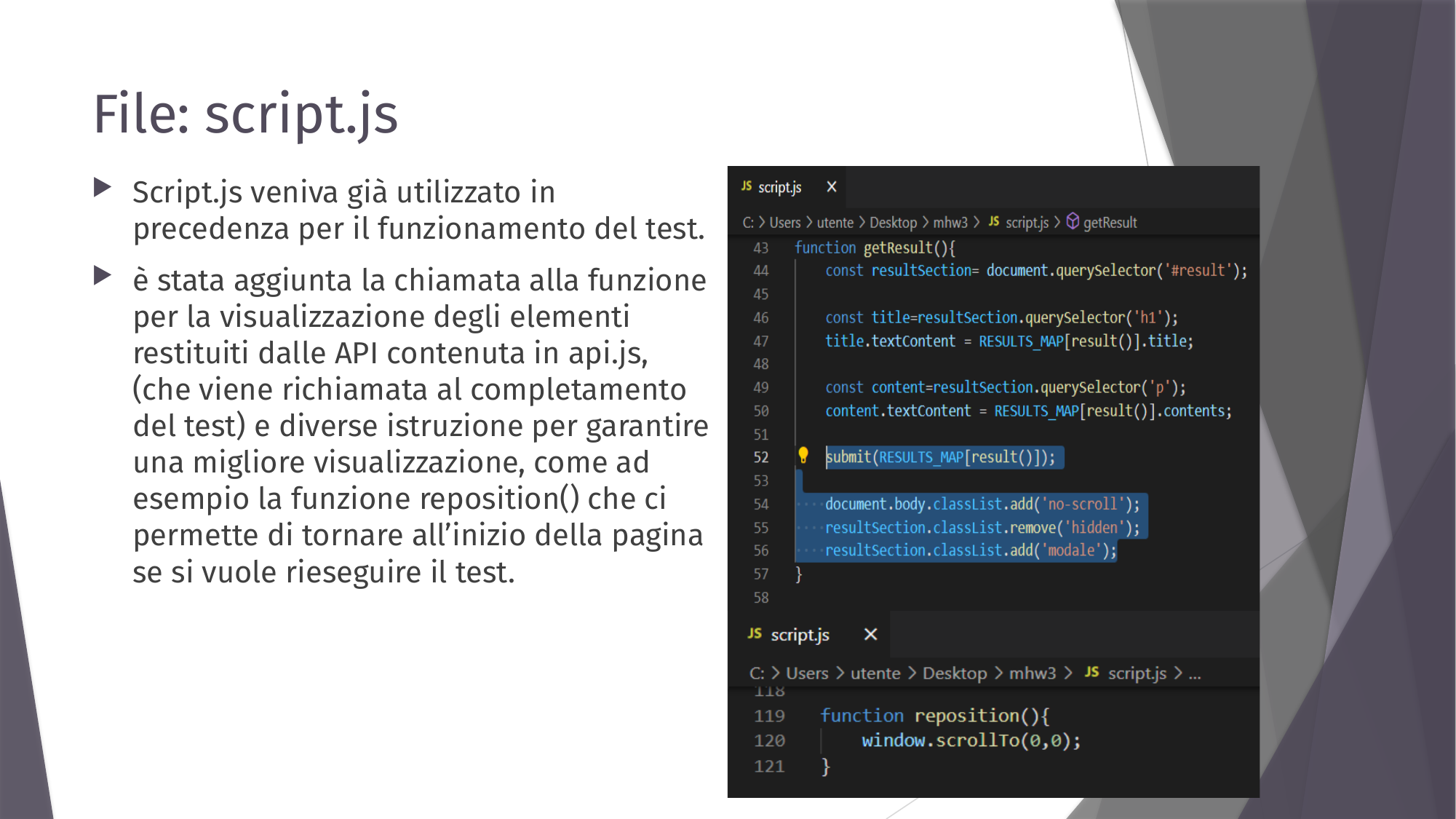

# File: script.js
Script.js veniva già utilizzato in precedenza per il funzionamento del test.
è stata aggiunta la chiamata alla funzione per la visualizzazione degli elementi restituiti dalle API contenuta in api.js, (che viene richiamata al completamento del test) e diverse istruzione per garantire una migliore visualizzazione, come ad esempio la funzione reposition() che ci permette di tornare all’inizio della pagina se si vuole rieseguire il test.